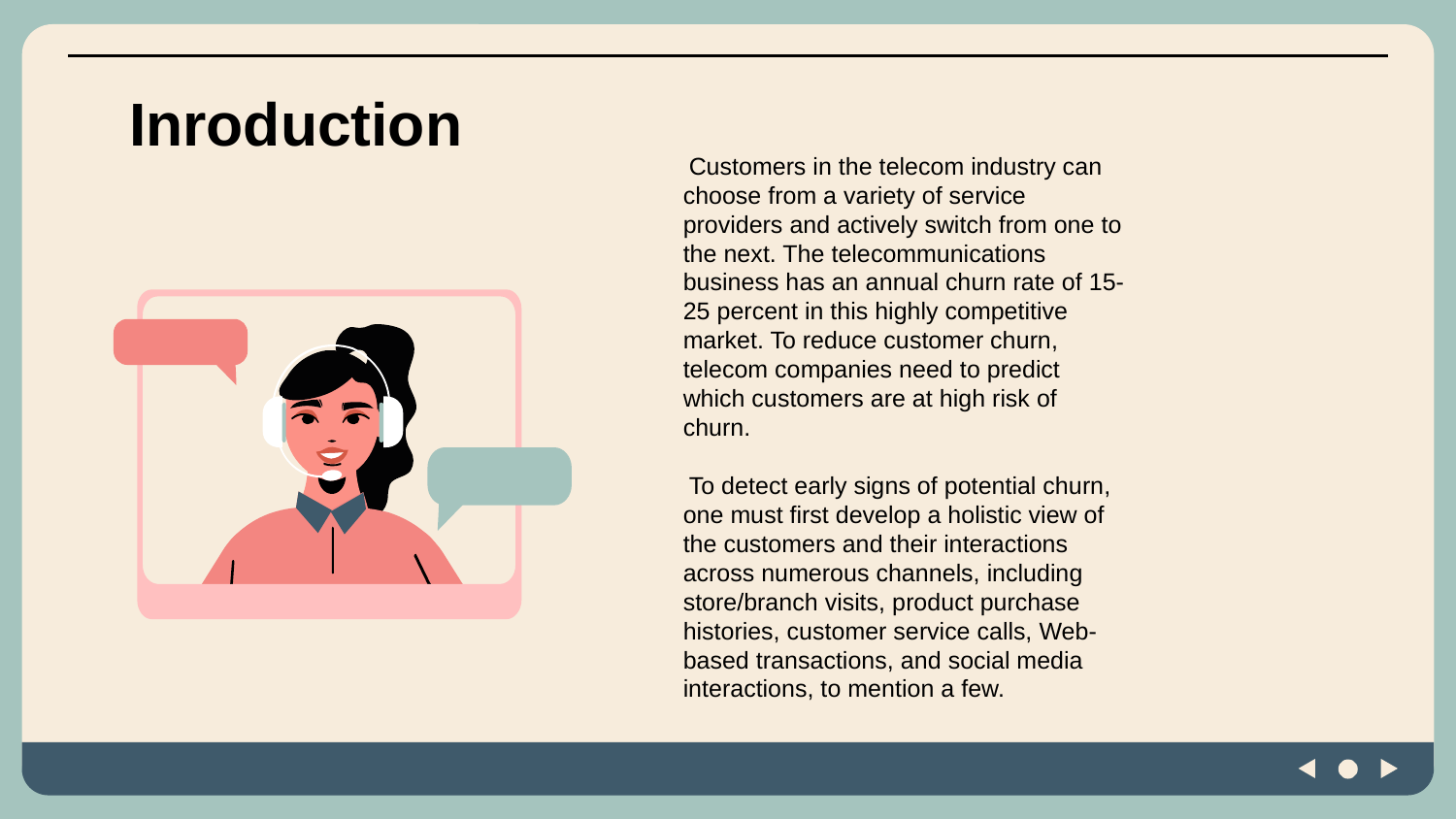

# Inroduction
        Customers in the telecom industry can choose from a variety of service providers and actively switch from one to the next. The telecommunications business has an annual churn rate of 15-25 percent in this highly competitive market. To reduce customer churn, telecom companies need to predict which customers are at high risk of churn.

        To detect early signs of potential churn, one must first develop a holistic view of the customers and their interactions across numerous channels, including store/branch visits, product purchase histories, customer service calls, Web-based transactions, and social media interactions, to mention a few.